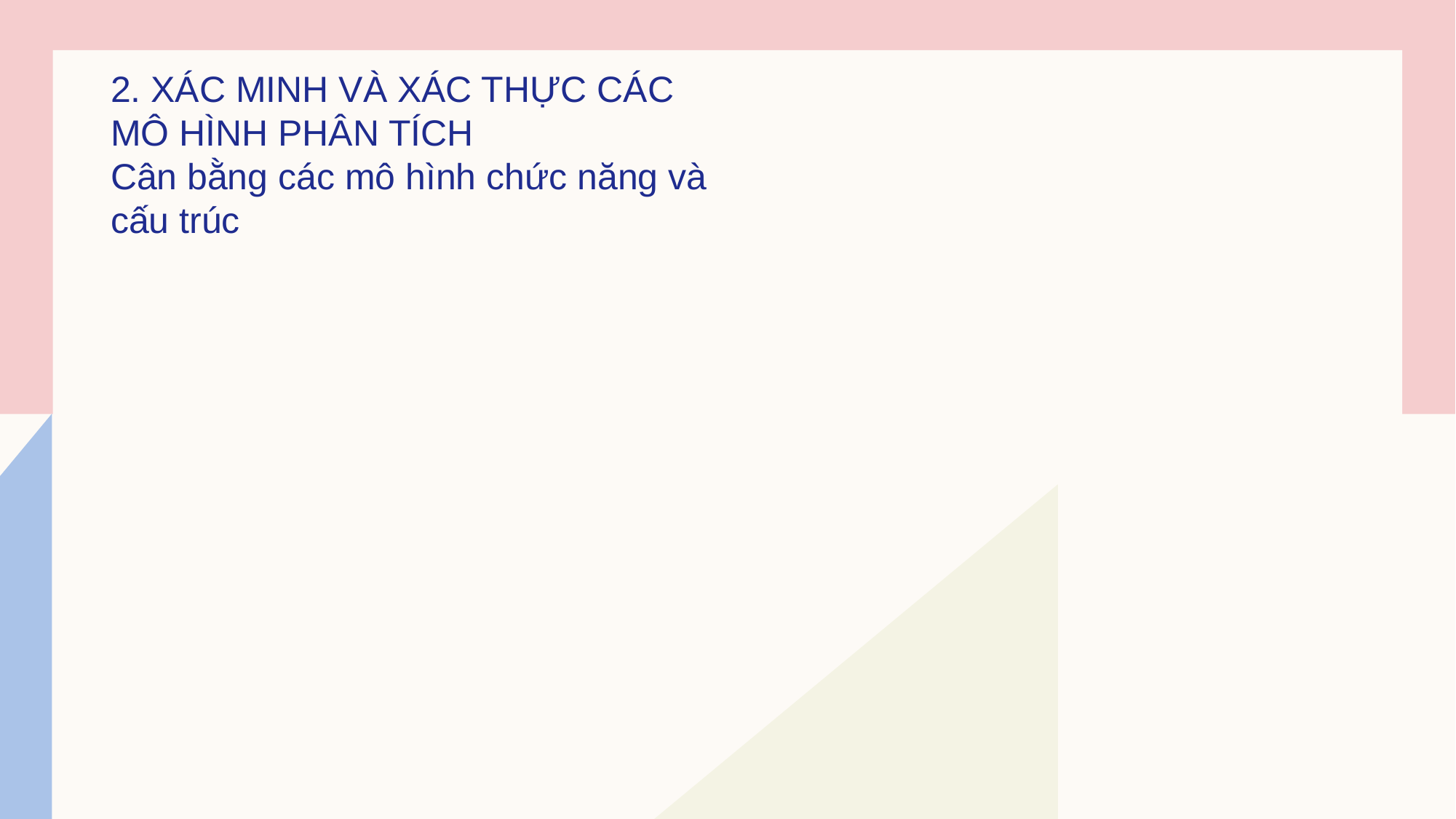

2. XÁC MINH VÀ XÁC THỰC CÁC MÔ HÌNH PHÂN TÍCH
Cân bằng các mô hình chức năng và cấu trúc